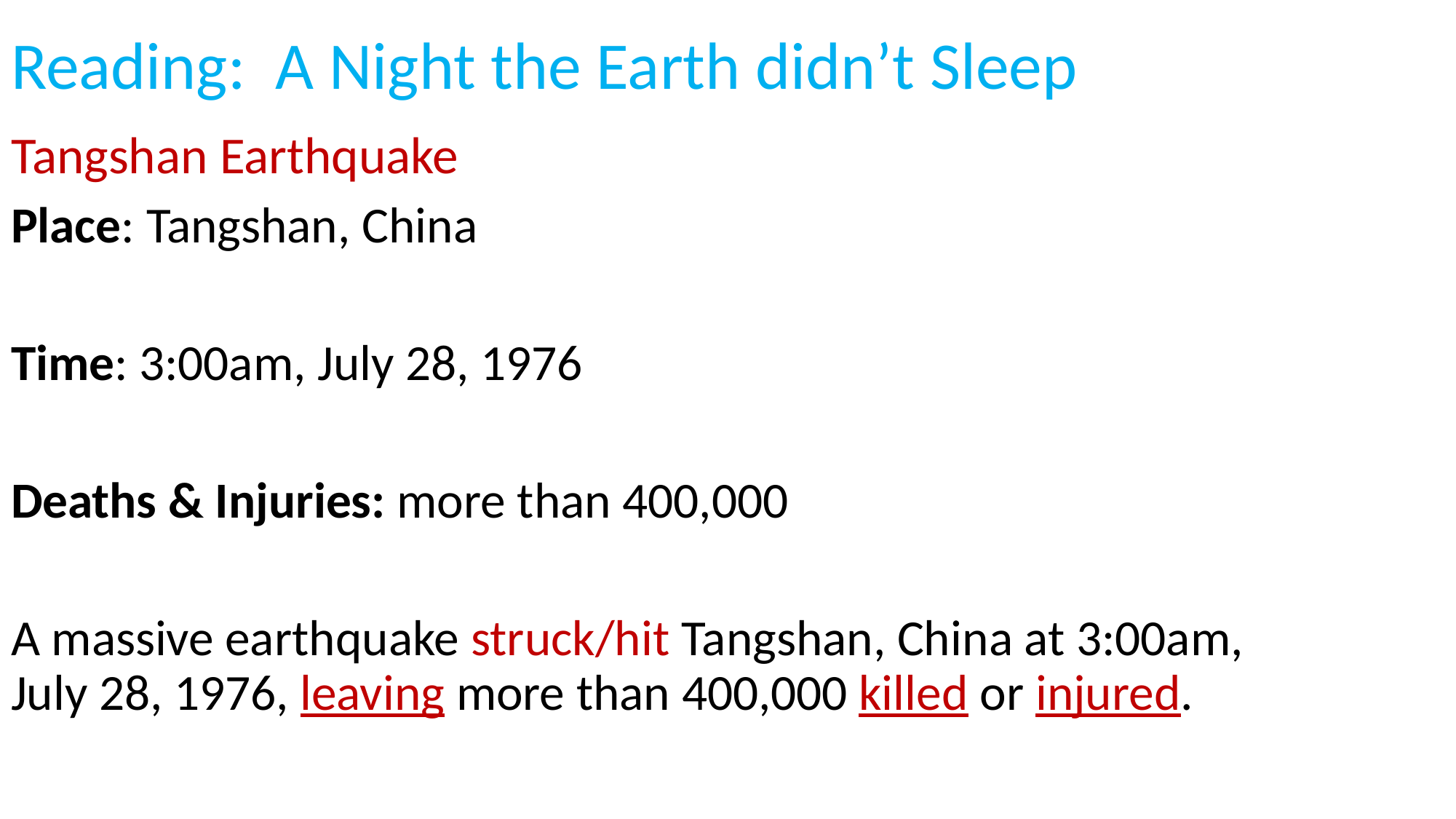

# Reading:  A Night the Earth didn’t Sleep
Tangshan Earthquake
Place: Tangshan, China

Time: 3:00am, July 28, 1976

Deaths & Injuries: more than 400,000

A massive earthquake struck/hit Tangshan, China at 3:00am, July 28, 1976, leaving more than 400,000 killed or injured.